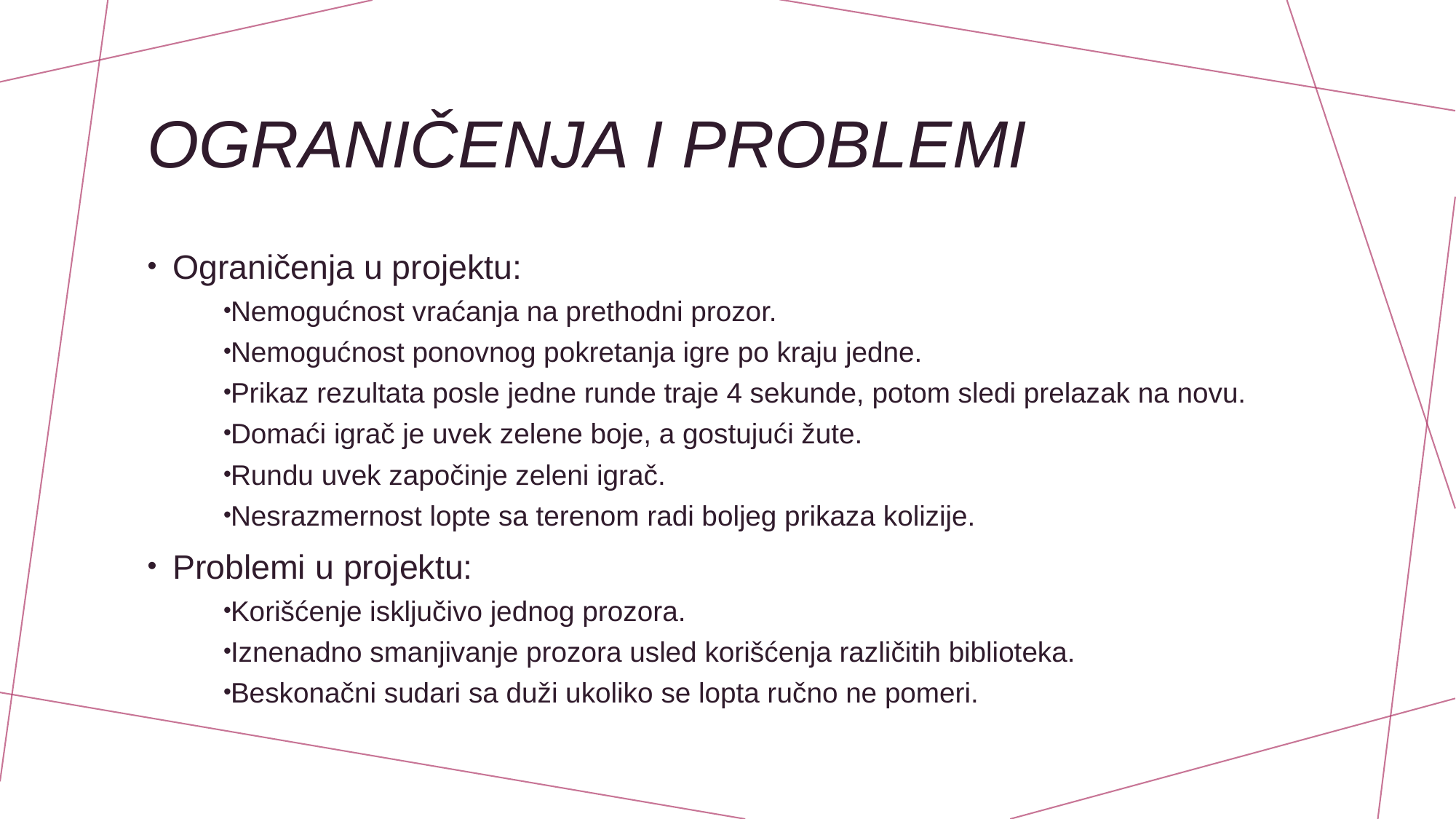

# Ograničenja i problemi
Ograničenja u projektu:
Nemogućnost vraćanja na prethodni prozor.
Nemogućnost ponovnog pokretanja igre po kraju jedne.
Prikaz rezultata posle jedne runde traje 4 sekunde, potom sledi prelazak na novu.
Domaći igrač je uvek zelene boje, a gostujući žute.
Rundu uvek započinje zeleni igrač.
Nesrazmernost lopte sa terenom radi boljeg prikaza kolizije.
Problemi u projektu:
Korišćenje isključivo jednog prozora.
Iznenadno smanjivanje prozora usled korišćenja različitih biblioteka.
Beskonačni sudari sa duži ukoliko se lopta ručno ne pomeri.